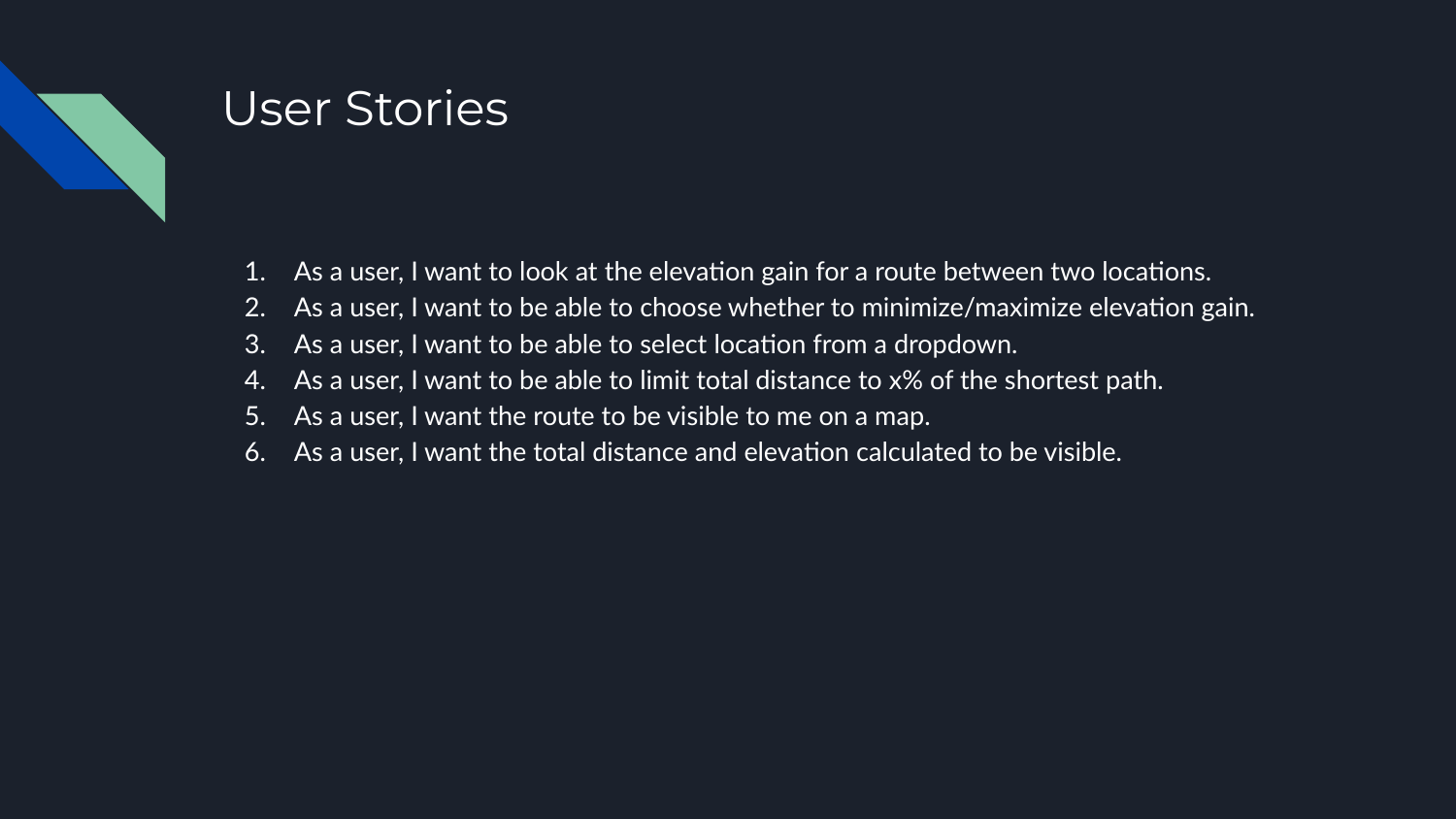

# User Stories
As a user, I want to look at the elevation gain for a route between two locations.
As a user, I want to be able to choose whether to minimize/maximize elevation gain.
As a user, I want to be able to select location from a dropdown.
As a user, I want to be able to limit total distance to x% of the shortest path.
As a user, I want the route to be visible to me on a map.
As a user, I want the total distance and elevation calculated to be visible.